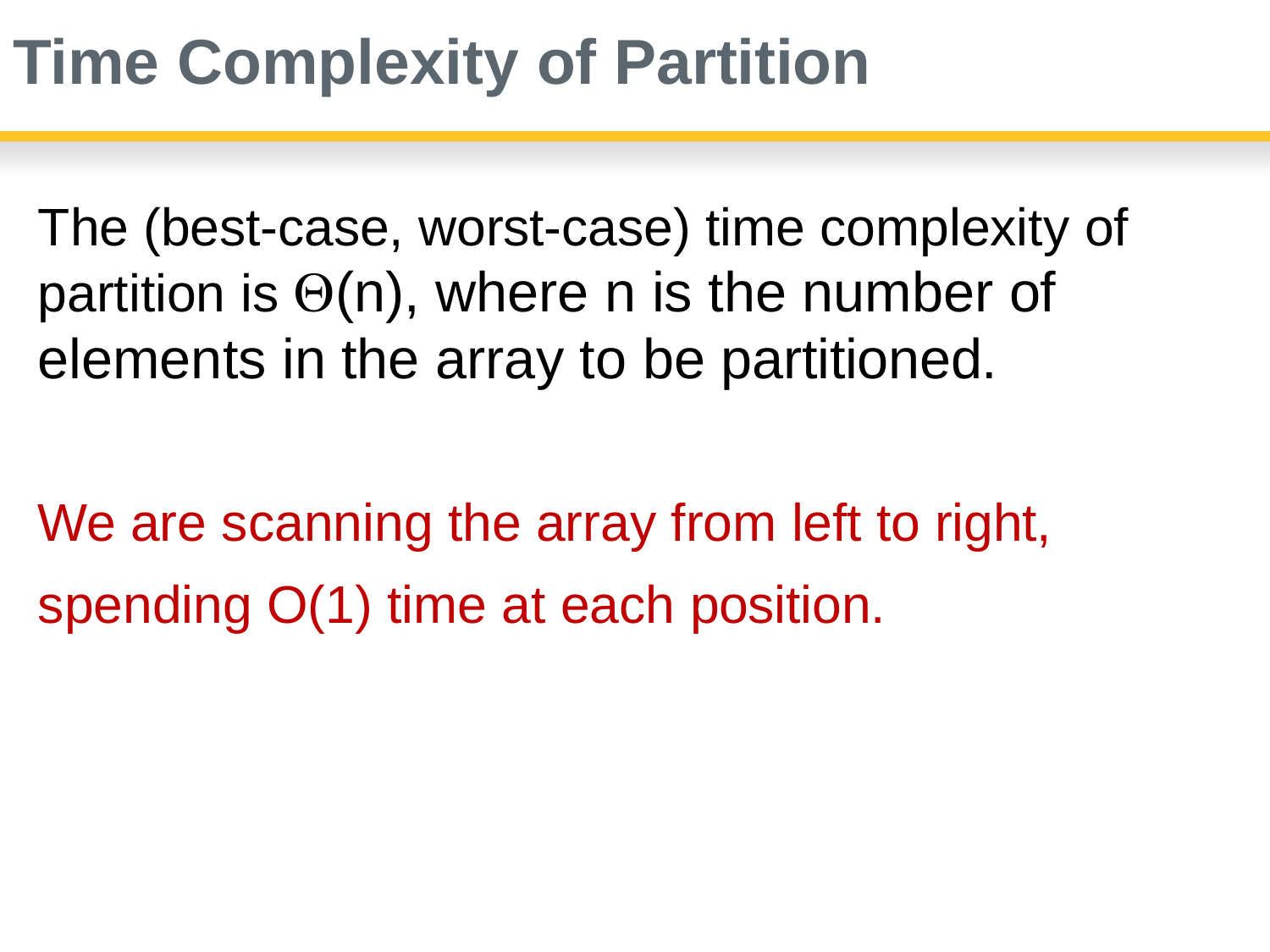

# Time Complexity of Partition
The (best-case, worst-case) time complexity of partition is Θ(n), where n is the number of elements in the array to be partitioned.

We are scanning the array from left to right, spending O(1) time at each position.